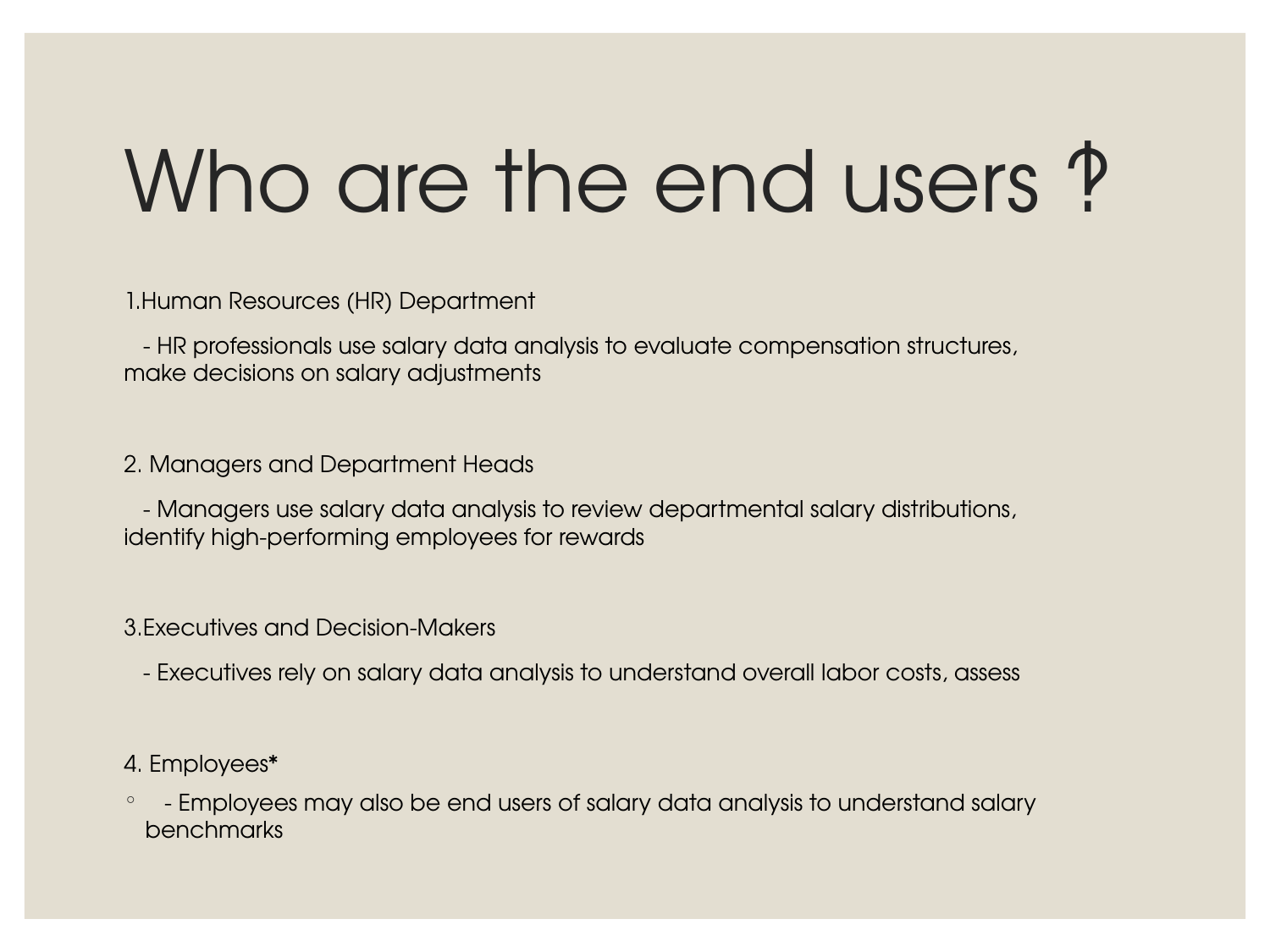

# Who are the end users ‽
1.Human Resources (HR) Department
   - HR professionals use salary data analysis to evaluate compensation structures, make decisions on salary adjustments

2. Managers and Department Heads
   - Managers use salary data analysis to review departmental salary distributions, identify high-performing employees for rewards

3.Executives and Decision-Makers
   - Executives rely on salary data analysis to understand overall labor costs, assess

4. Employees*
   - Employees may also be end users of salary data analysis to understand salary benchmarks